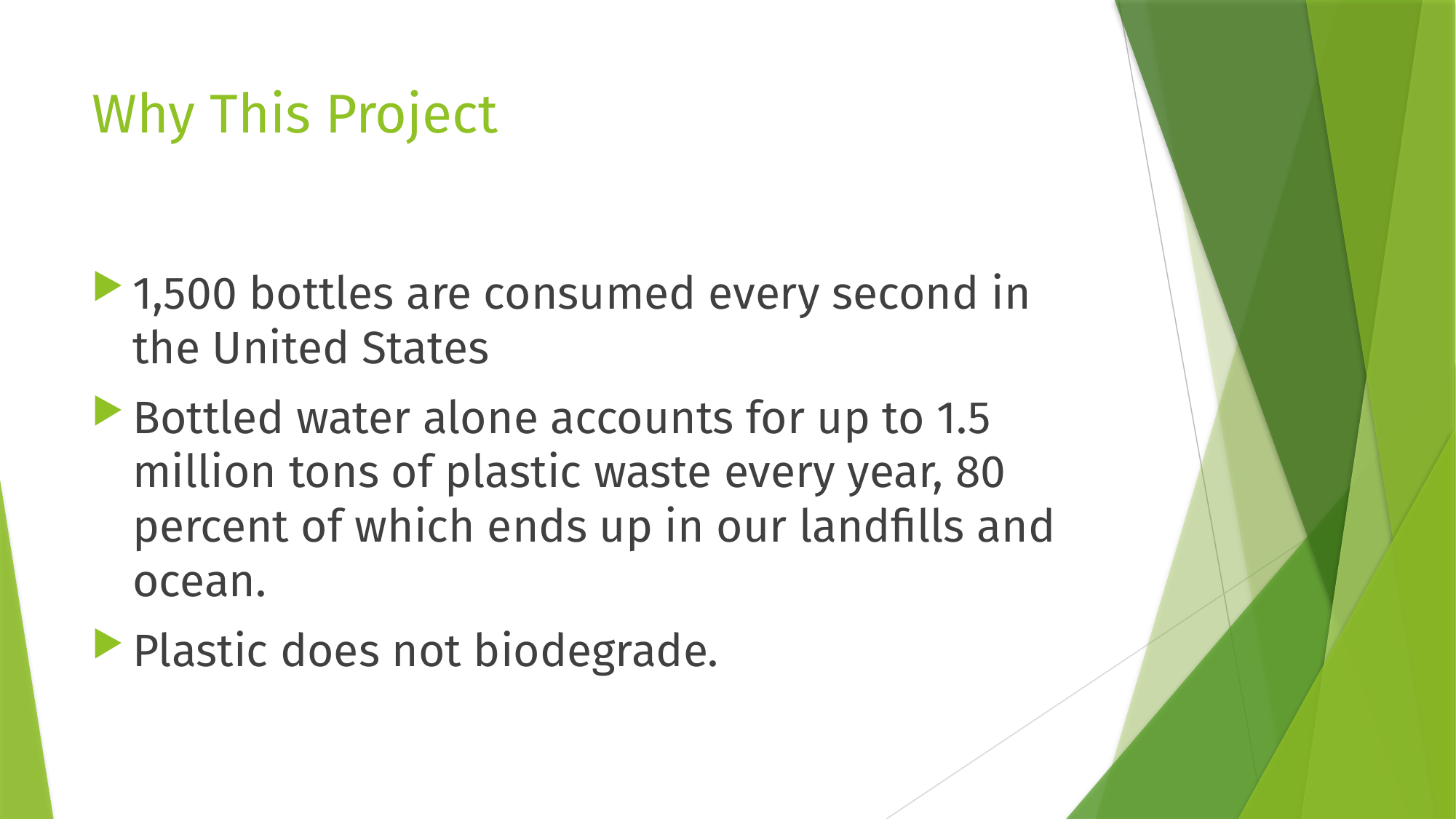

# Why This Project
1,500 bottles are consumed every second in the United States
Bottled water alone accounts for up to 1.5 million tons of plastic waste every year, 80 percent of which ends up in our landfills and ocean.
Plastic does not biodegrade.